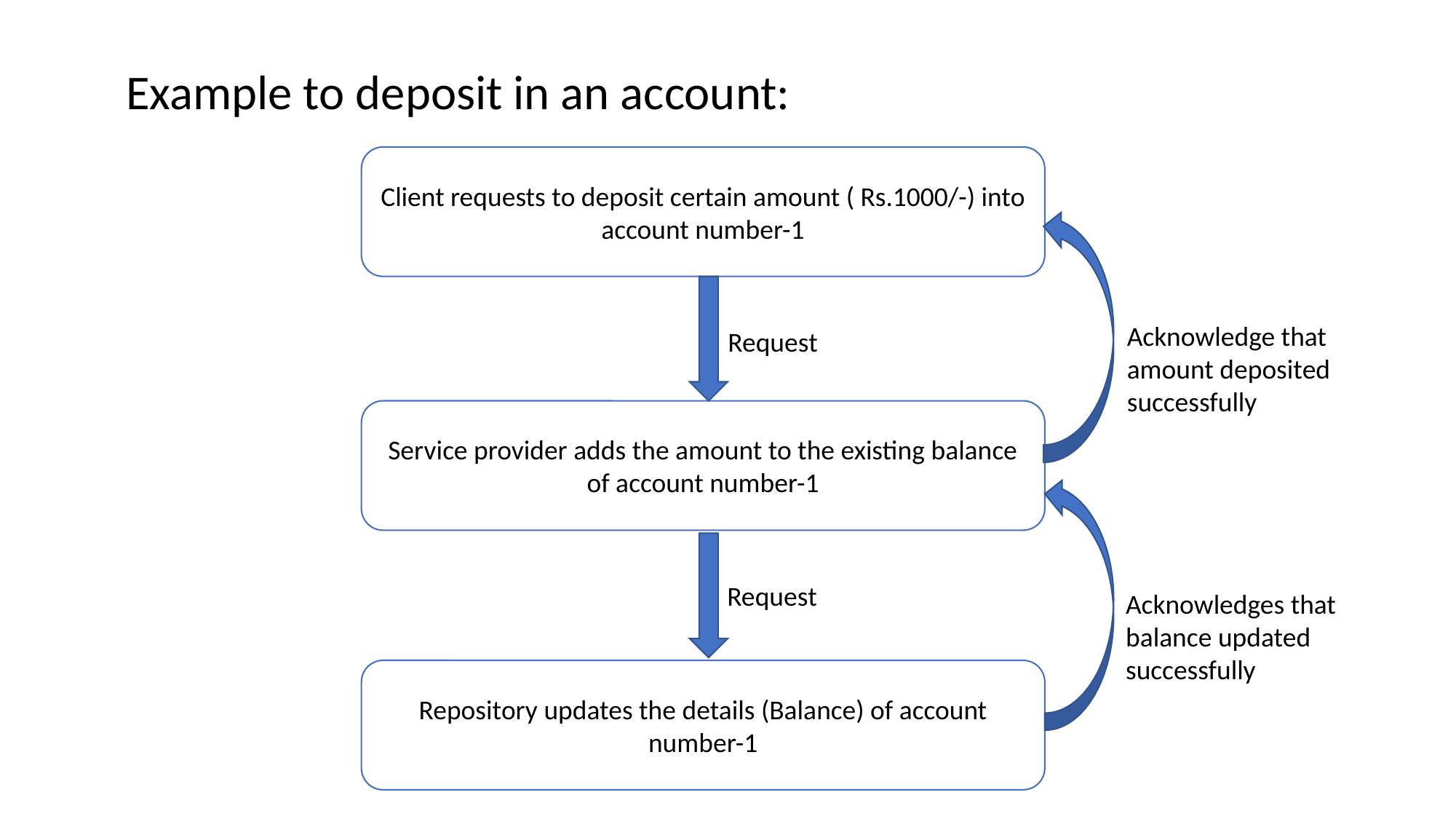

# Example to deposit in an account:
Client requests to deposit certain amount ( Rs.1000/-) into account number-1

Acknowledge that
amount deposited
successfully
Request
Service provider adds the amount to the existing balance of account number-1

Request
Acknowledges that
balance updated
successfully
Repository updates the details (Balance) of account number-1